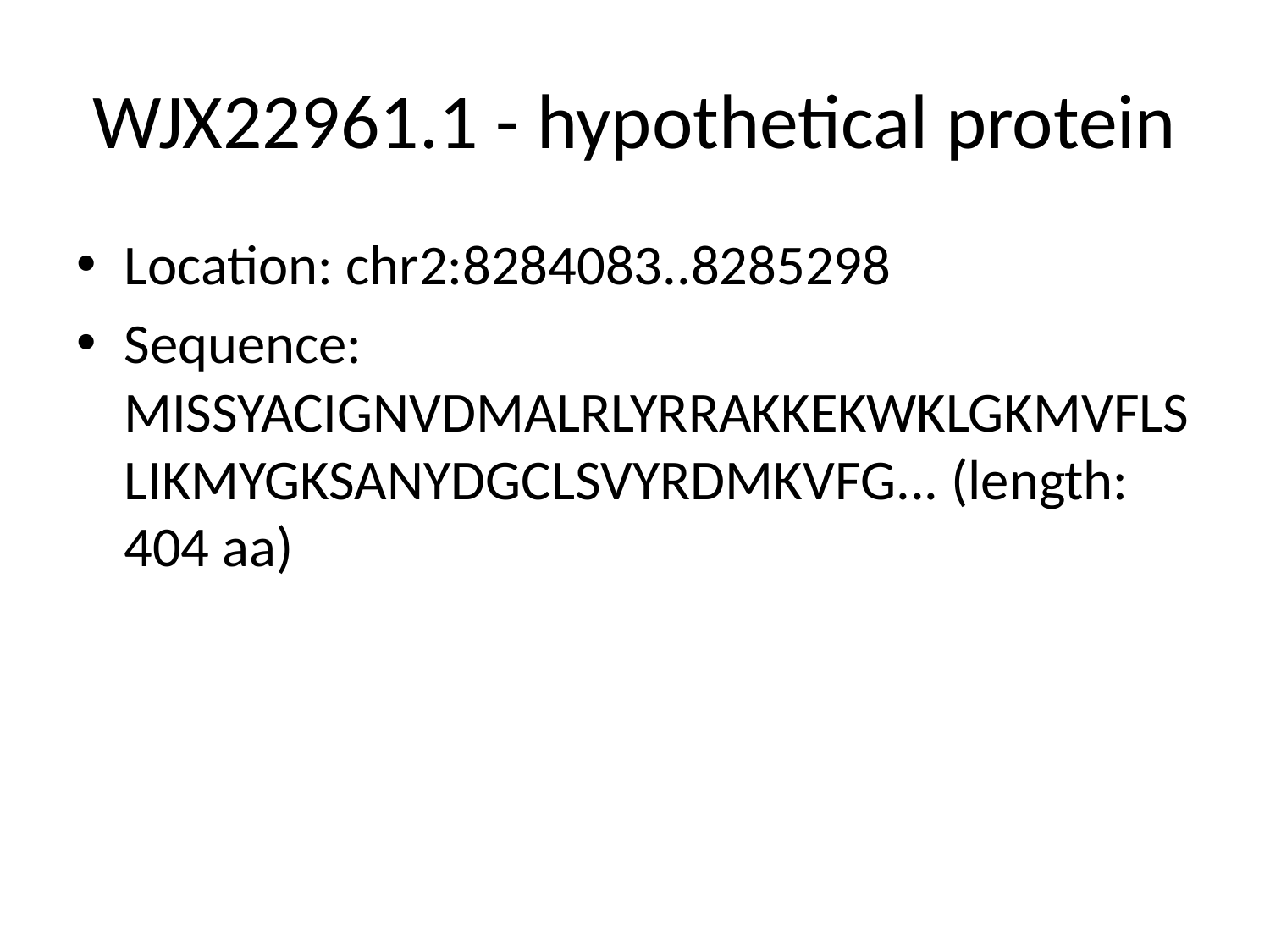

# WJX22961.1 - hypothetical protein
Location: chr2:8284083..8285298
Sequence: MISSYACIGNVDMALRLYRRAKKEKWKLGKMVFLSLIKMYGKSANYDGCLSVYRDMKVFG... (length: 404 aa)